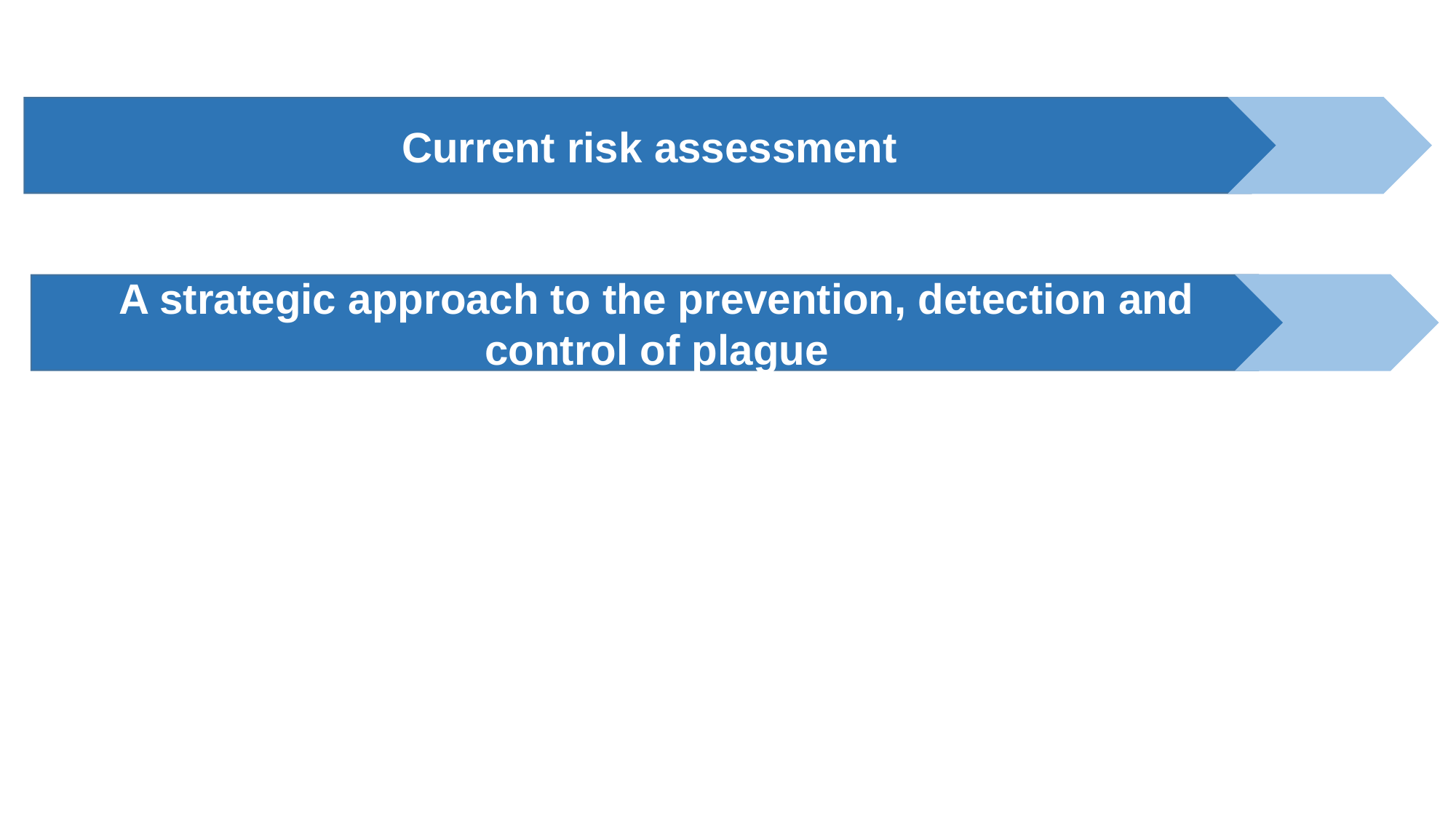

Current risk assessment

A strategic approach to the prevention, detection and control of plague